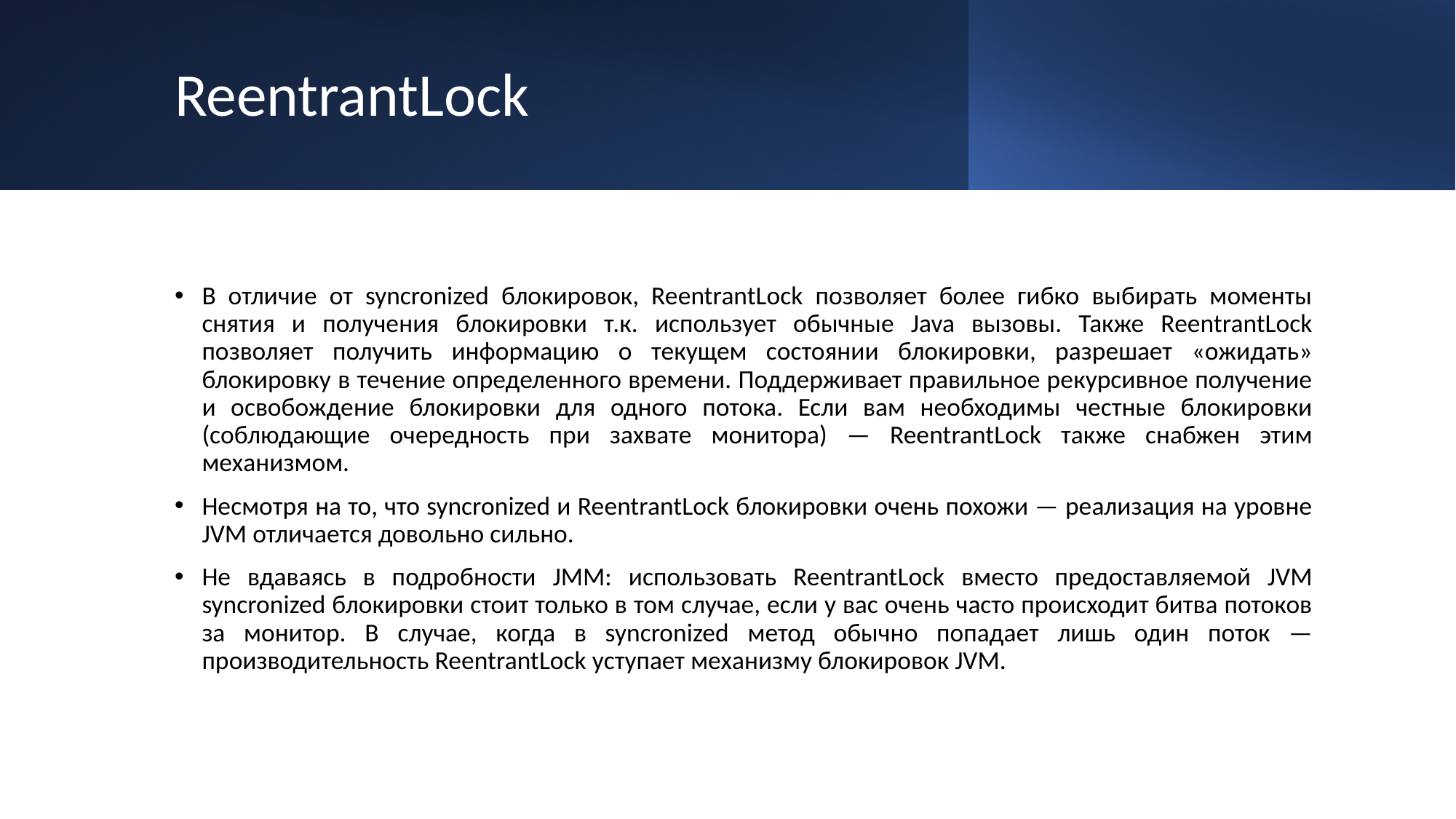

# ReentrantLock
В отличие от syncronized блокировок, ReentrantLock позволяет более гибко выбирать моменты снятия и получения блокировки т.к. использует обычные Java вызовы. Также ReentrantLock позволяет получить информацию о текущем состоянии блокировки, разрешает «ожидать» блокировку в течение определенного времени. Поддерживает правильное рекурсивное получение и освобождение блокировки для одного потока. Если вам необходимы честные блокировки (соблюдающие очередность при захвате монитора) — ReentrantLock также снабжен этим механизмом.
Несмотря на то, что syncronized и ReentrantLock блокировки очень похожи — реализация на уровне JVM отличается довольно сильно.
Не вдаваясь в подробности JMM: использовать ReentrantLock вместо предоставляемой JVM syncronized блокировки стоит только в том случае, если у вас очень часто происходит битва потоков за монитор. В случае, когда в syncronized метод обычно попадает лишь один поток — производительность ReentrantLock уступает механизму блокировок JVM.